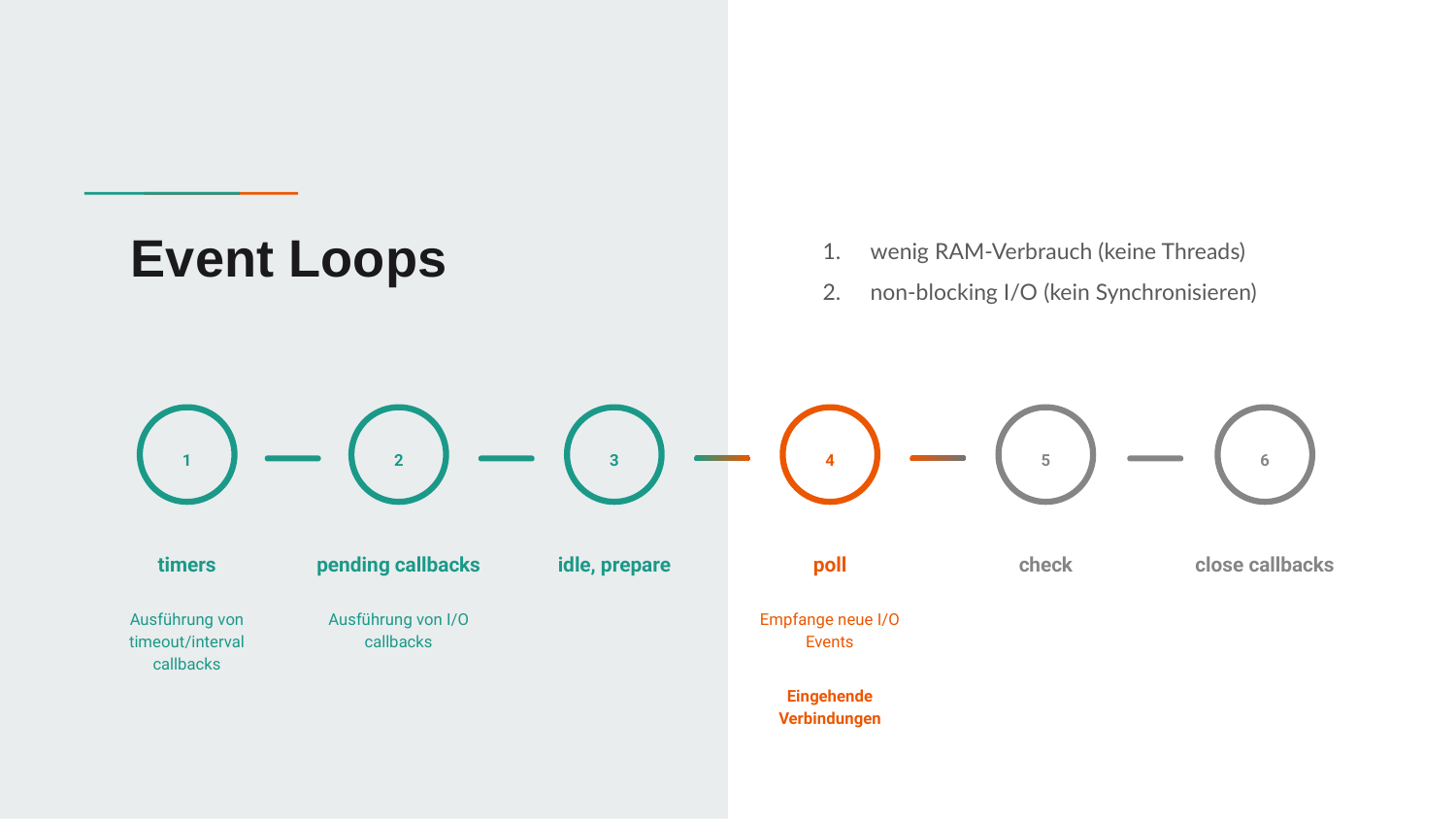

# Event Loops
wenig RAM-Verbrauch (keine Threads)
non-blocking I/O (kein Synchronisieren)

1
timers
Ausführung von timeout/interval callbacks

2
pending callbacks
Ausführung von I/O callbacks

3
idle, prepare

4
poll
Empfange neue I/O Events
Eingehende Verbindungen

5
check

6
close callbacks